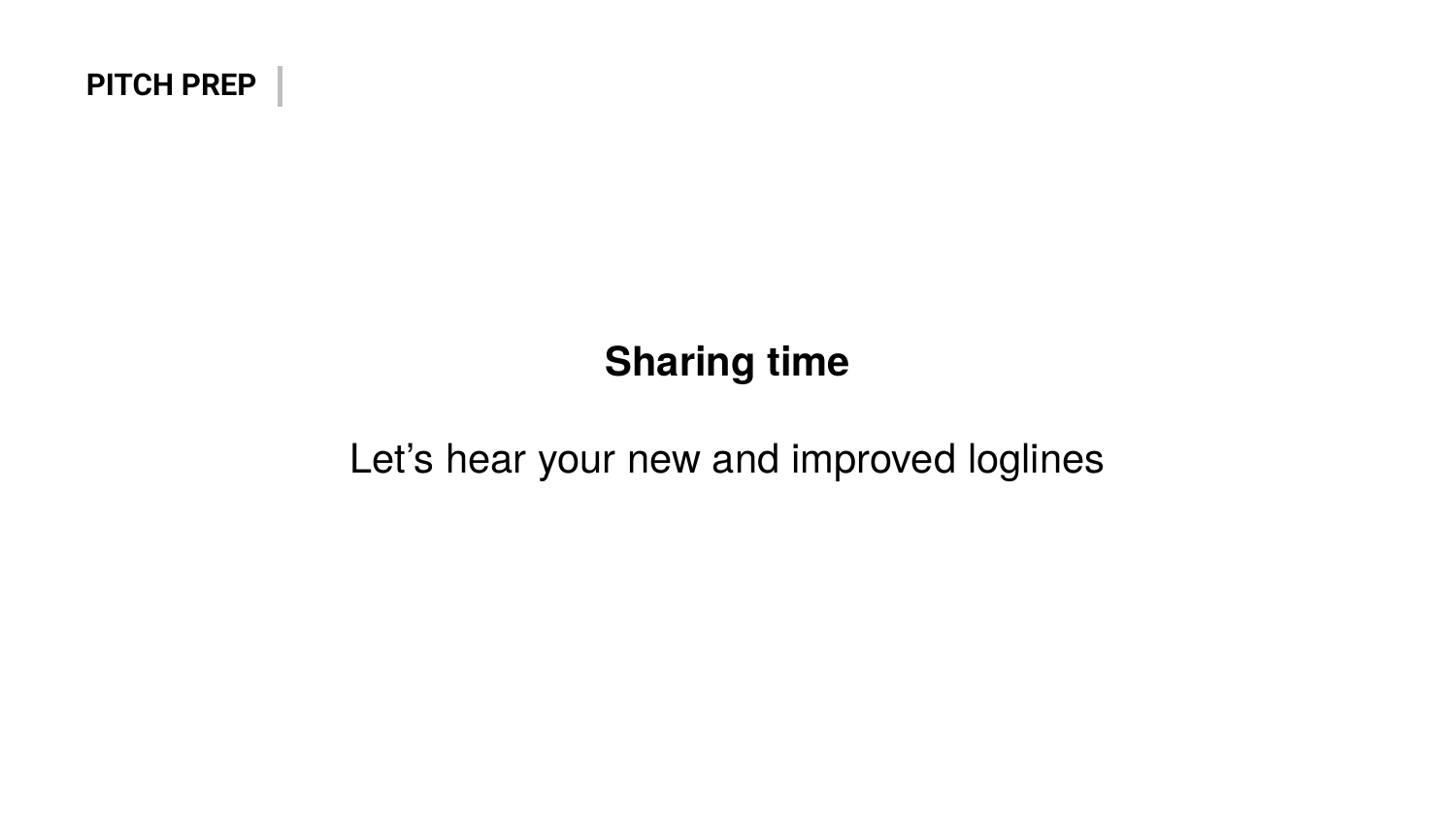

PITCH PREP

Sharing time
Let’s hear your new and improved loglines